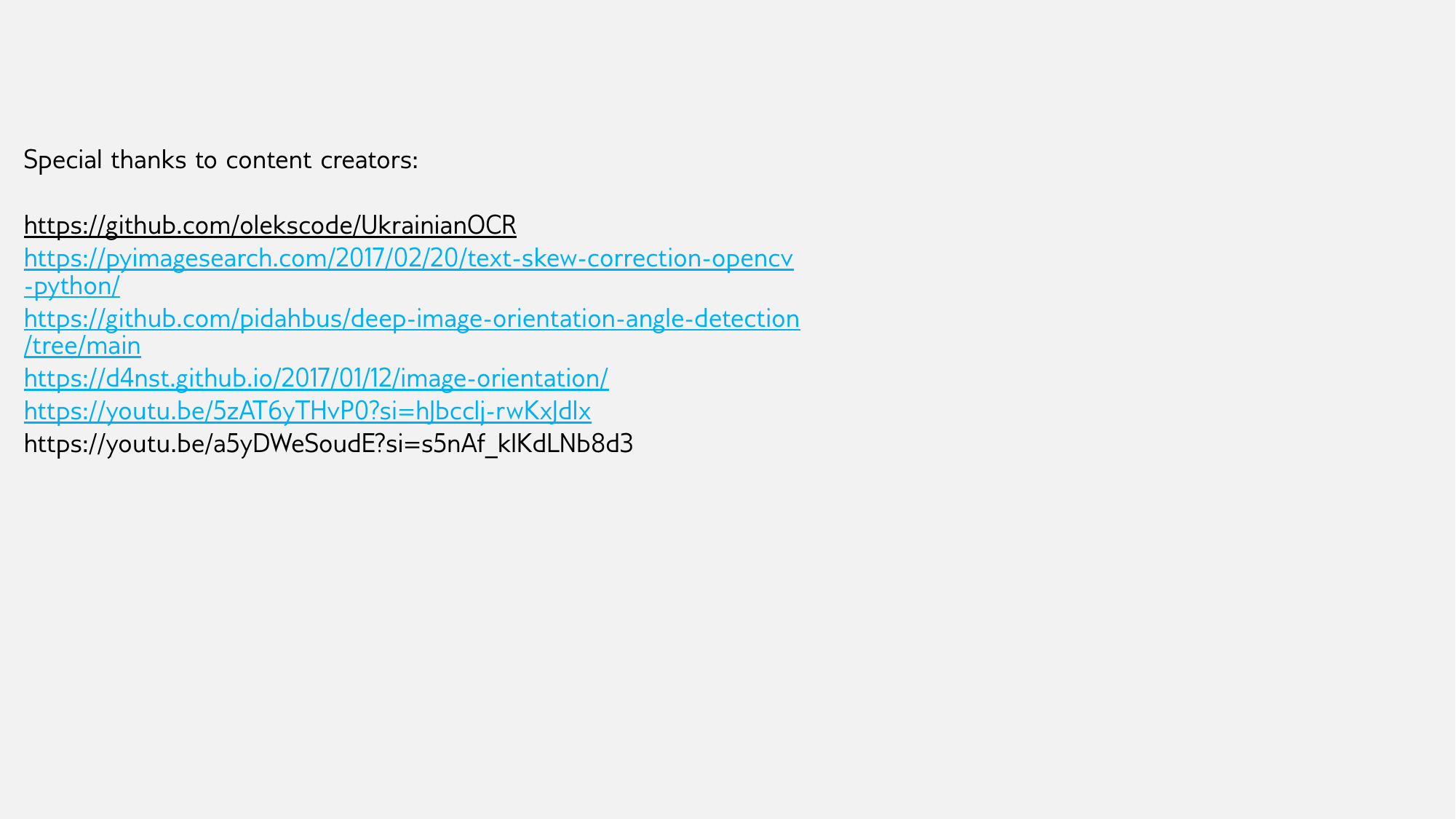

Special thanks to content creators:

https://github.com/olekscode/UkrainianOCR
https://pyimagesearch.com/2017/02/20/text-skew-correction-opencv-python/
https://github.com/pidahbus/deep-image-orientation-angle-detection/tree/main
https://d4nst.github.io/2017/01/12/image-orientation/
https://youtu.be/5zAT6yTHvP0?si=hJbcclj-rwKxJdIx
https://youtu.be/a5yDWeSoudE?si=s5nAf_klKdLNb8d3